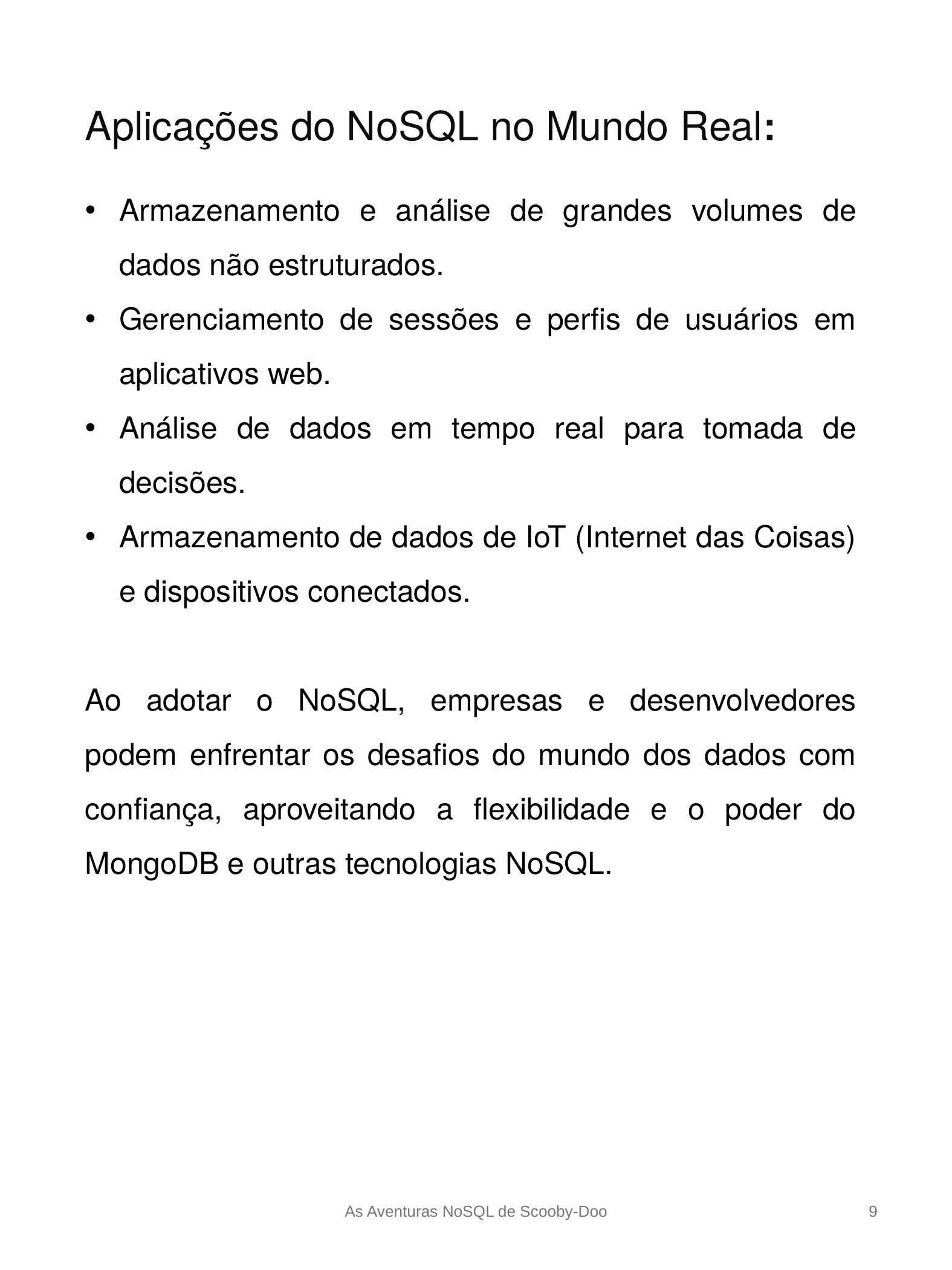

Aplicações do NoSQL no Mundo Real:
Armazenamento e análise de grandes volumes de dados não estruturados.
Gerenciamento de sessões e perfis de usuários em aplicativos web.
Análise de dados em tempo real para tomada de decisões.
Armazenamento de dados de IoT (Internet das Coisas) e dispositivos conectados.

Ao adotar o NoSQL, empresas e desenvolvedores podem enfrentar os desafios do mundo dos dados com confiança, aproveitando a flexibilidade e o poder do MongoDB e outras tecnologias NoSQL.
As Aventuras NoSQL de Scooby-Doo
9